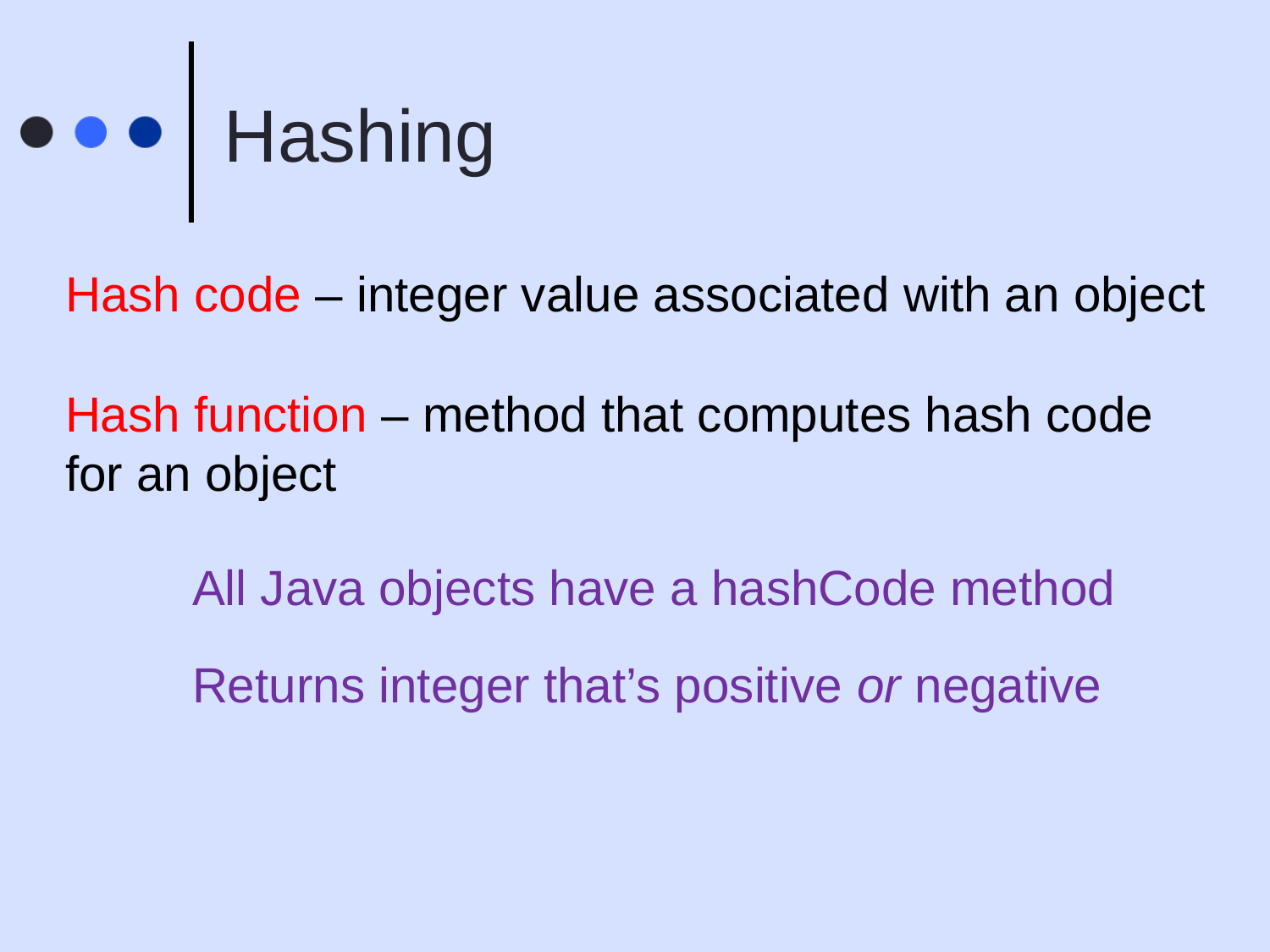

# Hashing
Hash code – integer value associated with an object
Hash function – method that computes hash code for an object
All Java objects have a hashCode method
Returns integer that’s positive or negative